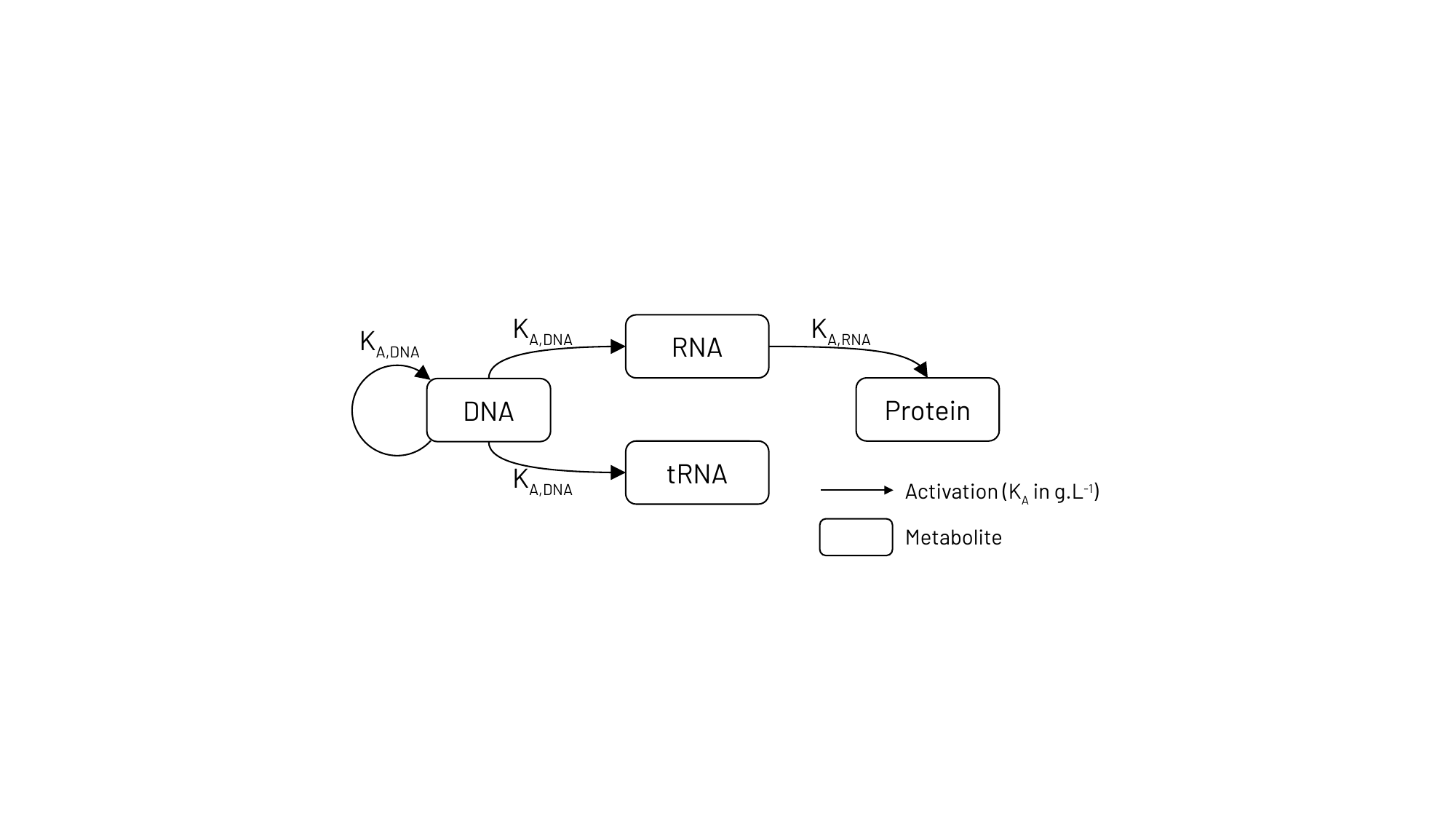

KA,DNA
KA,RNA
RNA
KA,DNA

Protein
DNA
tRNA
KA,DNA
Activation (KA in g.L-1)
Metabolite